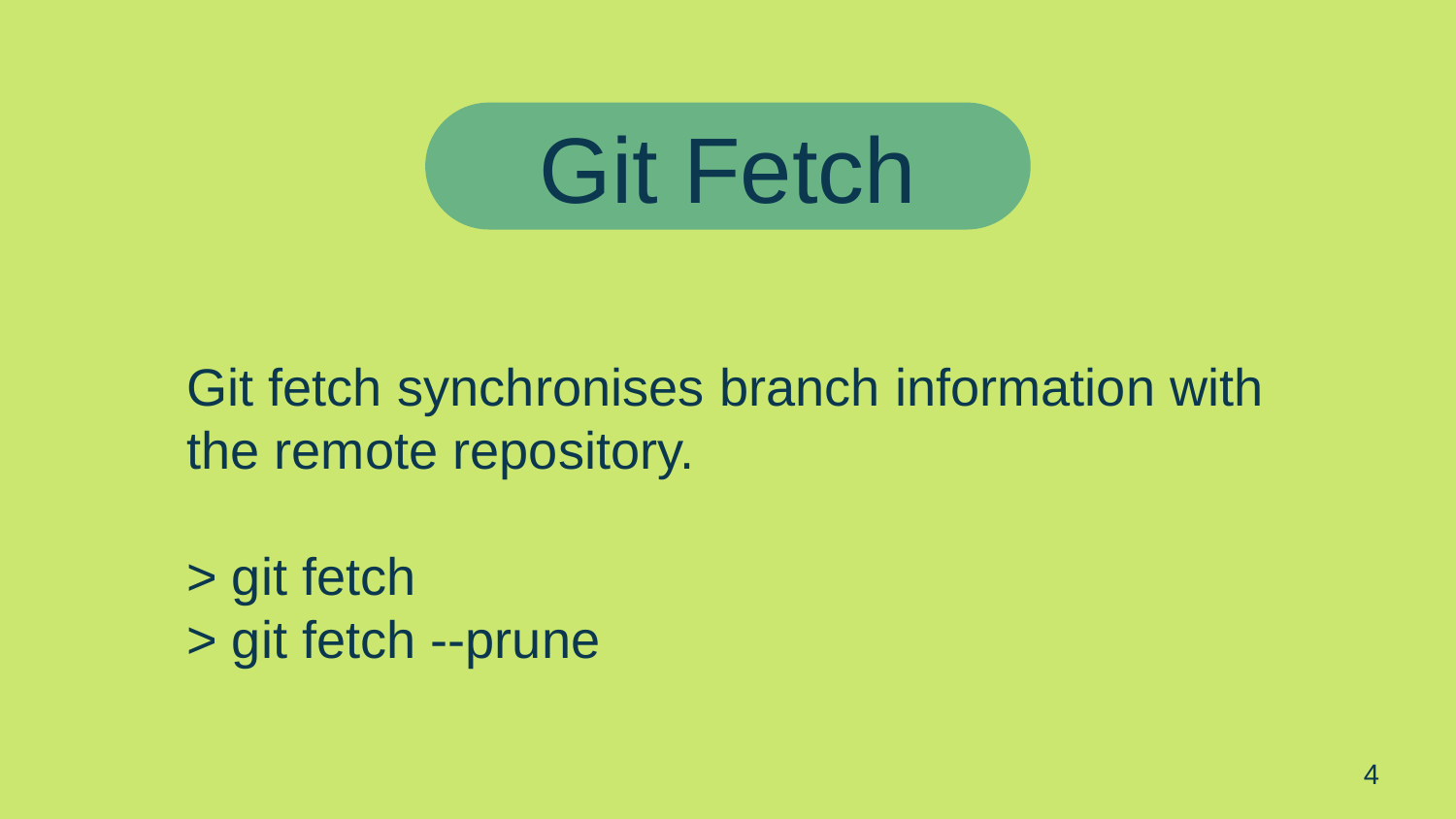

Git Fetch
# Git fetch synchronises branch information with the remote repository.

> git fetch
> git fetch --prune
4